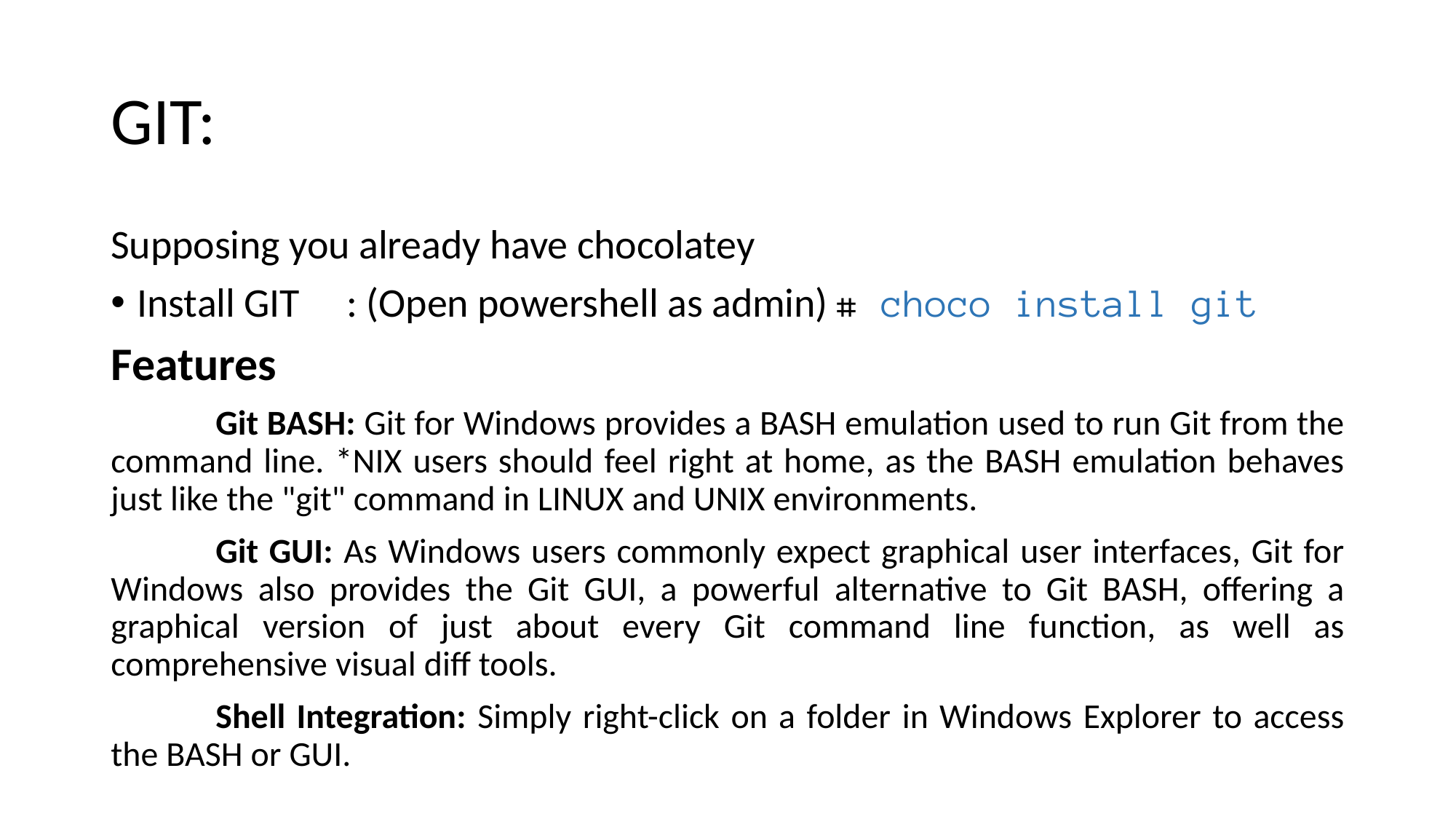

# GIT:
Supposing you already have chocolatey
Install GIT	: (Open powershell as admin) # choco install git
Features
	Git BASH: Git for Windows provides a BASH emulation used to run Git from the command line. *NIX users should feel right at home, as the BASH emulation behaves just like the "git" command in LINUX and UNIX environments.
	Git GUI: As Windows users commonly expect graphical user interfaces, Git for Windows also provides the Git GUI, a powerful alternative to Git BASH, offering a graphical version of just about every Git command line function, as well as comprehensive visual diff tools.
	Shell Integration: Simply right-click on a folder in Windows Explorer to access the BASH or GUI.